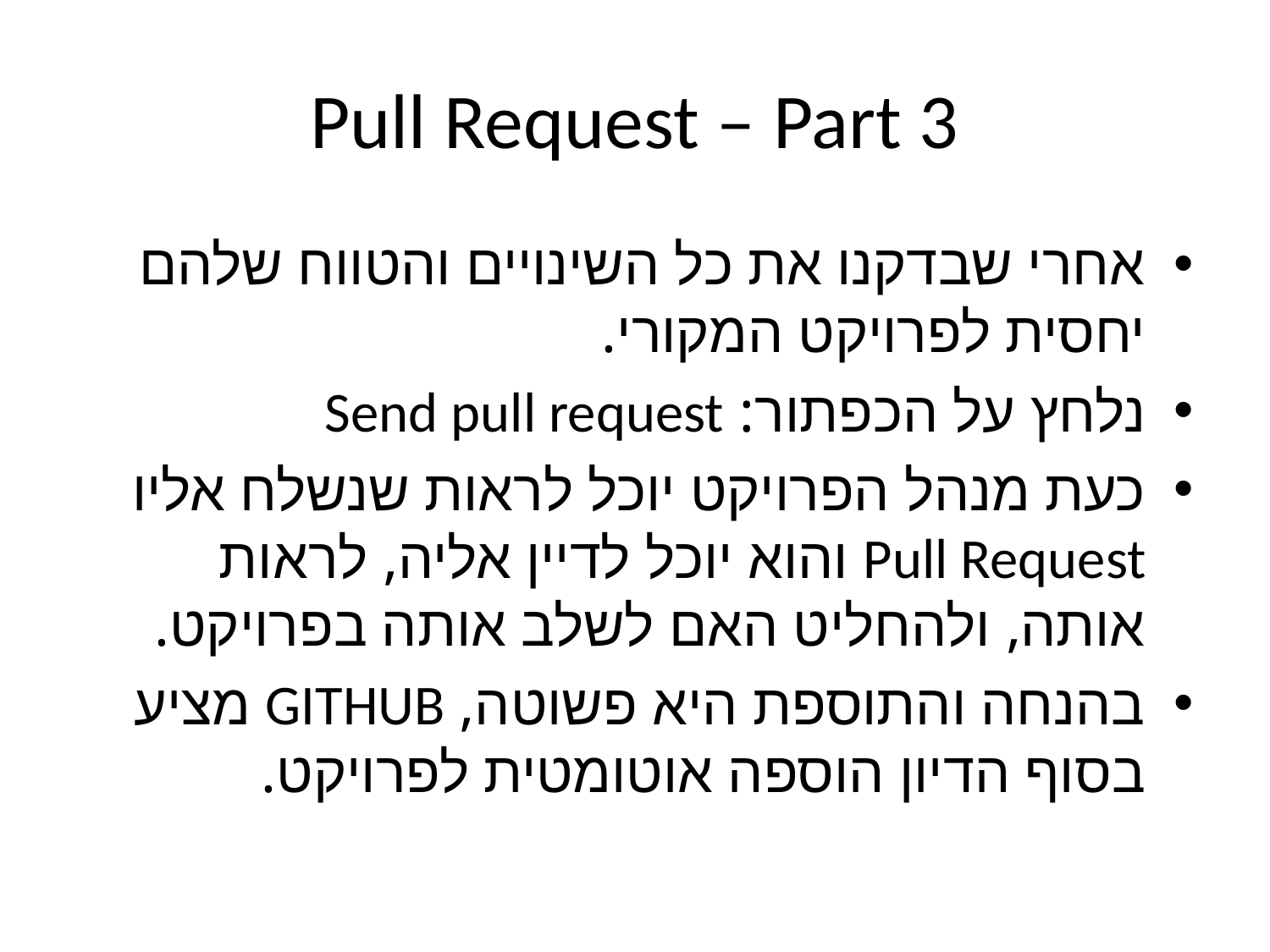

# Pull Request – Part 3
אחרי שבדקנו את כל השינויים והטווח שלהם יחסית לפרויקט המקורי.
נלחץ על הכפתור: Send pull request
כעת מנהל הפרויקט יוכל לראות שנשלח אליו Pull Request והוא יוכל לדיין אליה, לראות אותה, ולהחליט האם לשלב אותה בפרויקט.
בהנחה והתוספת היא פשוטה, GITHUB מציע בסוף הדיון הוספה אוטומטית לפרויקט.